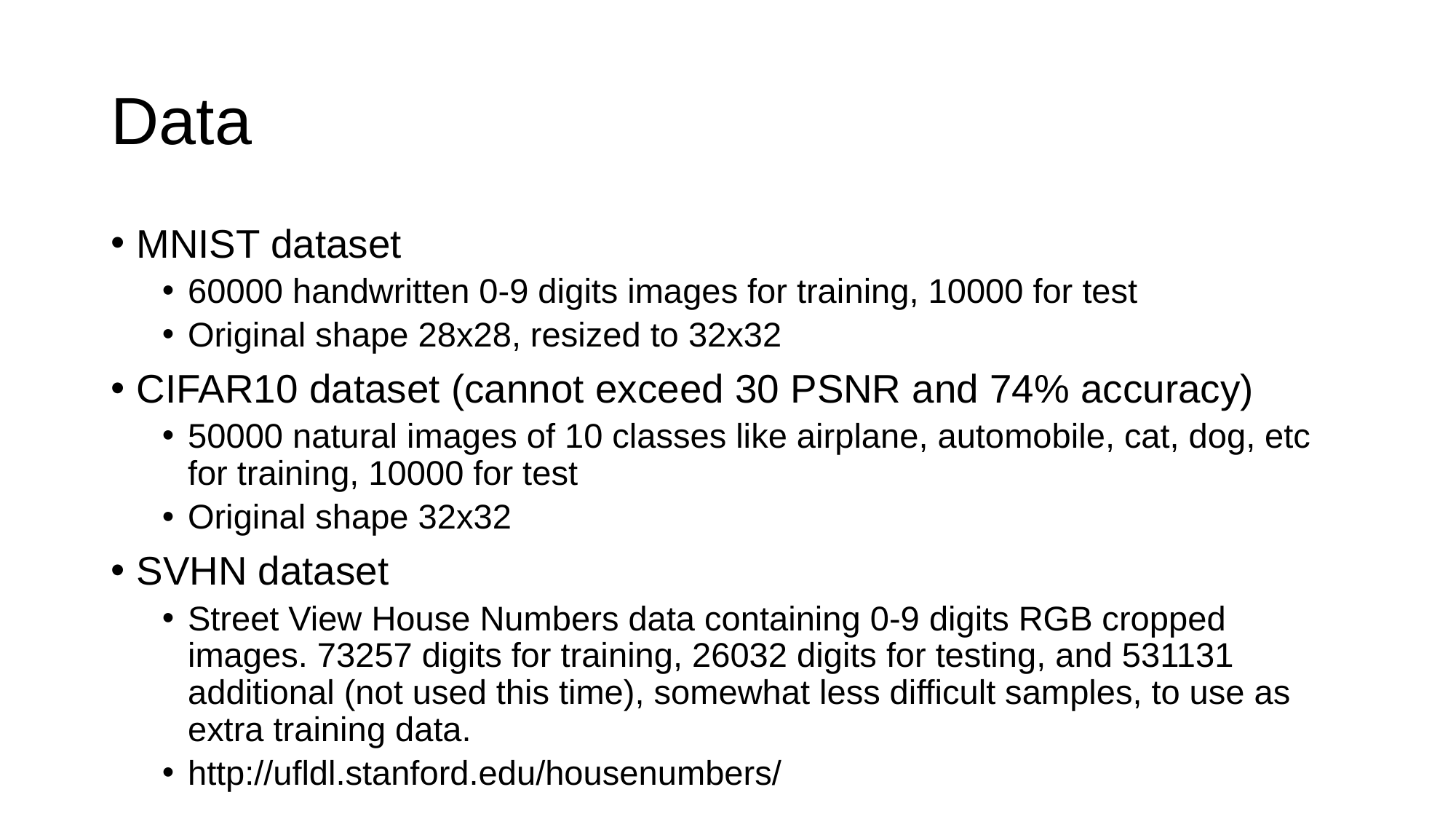

# Data
MNIST dataset
60000 handwritten 0-9 digits images for training, 10000 for test
Original shape 28x28, resized to 32x32
CIFAR10 dataset (cannot exceed 30 PSNR and 74% accuracy)
50000 natural images of 10 classes like airplane, automobile, cat, dog, etc for training, 10000 for test
Original shape 32x32
SVHN dataset
Street View House Numbers data containing 0-9 digits RGB cropped images. 73257 digits for training, 26032 digits for testing, and 531131 additional (not used this time), somewhat less difficult samples, to use as extra training data.
http://ufldl.stanford.edu/housenumbers/